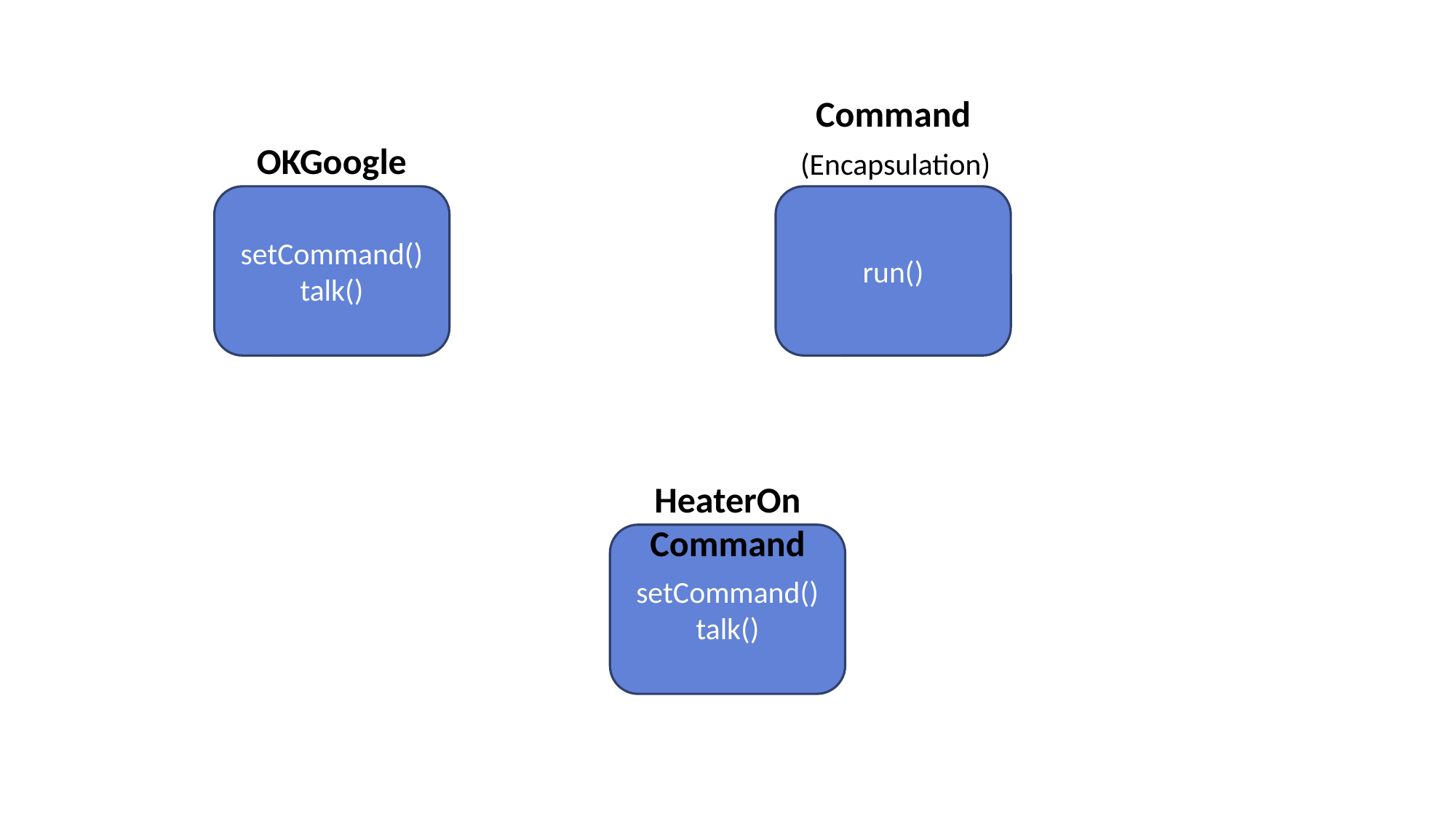

Command
OKGoogle
(Encapsulation)
setCommand()
talk()
run()
HeaterOnCommand
setCommand()
talk()